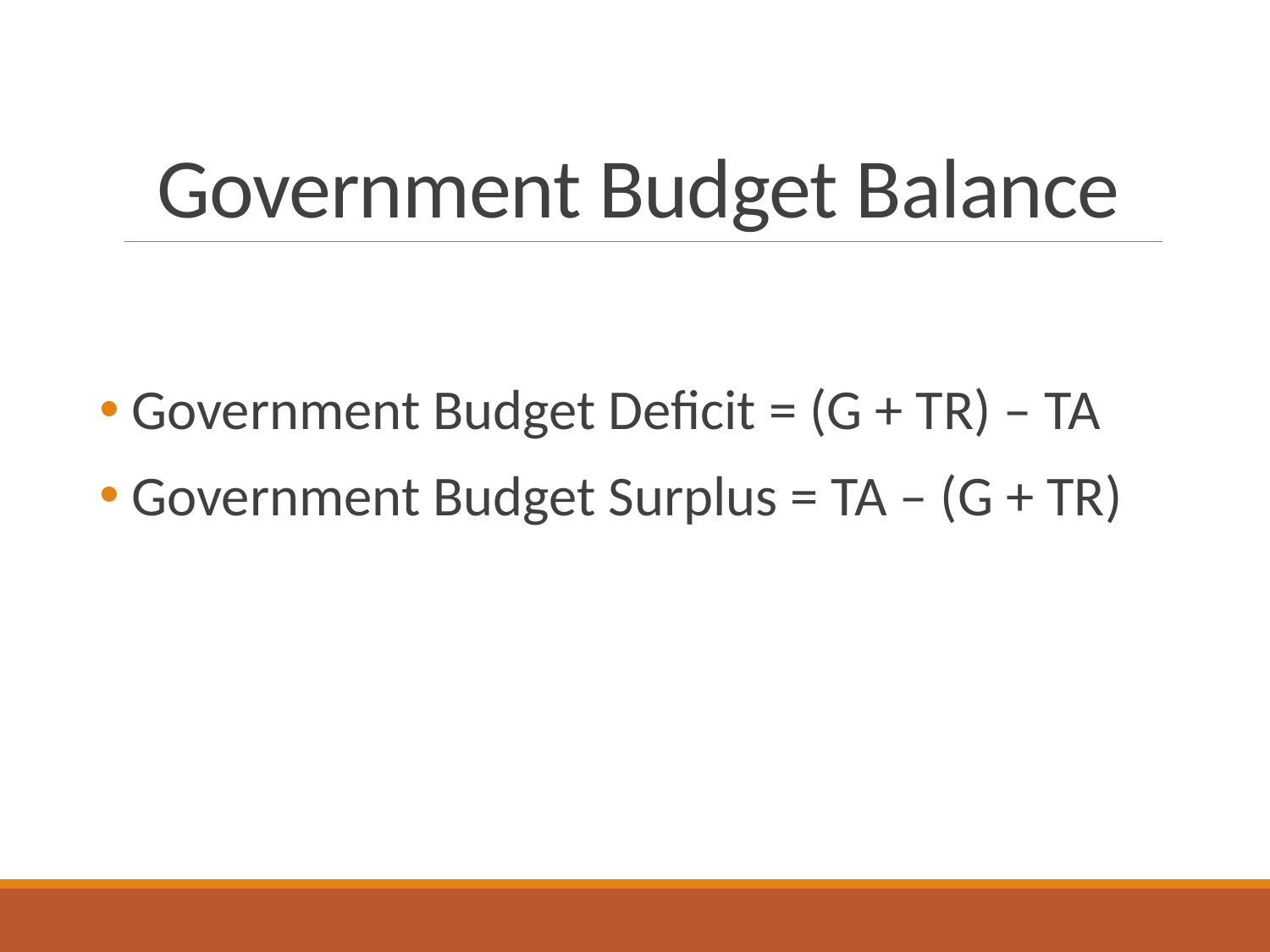

# Government Budget Balance
 Government Budget Deficit = (G + TR) – TA
 Government Budget Surplus = TA – (G + TR)